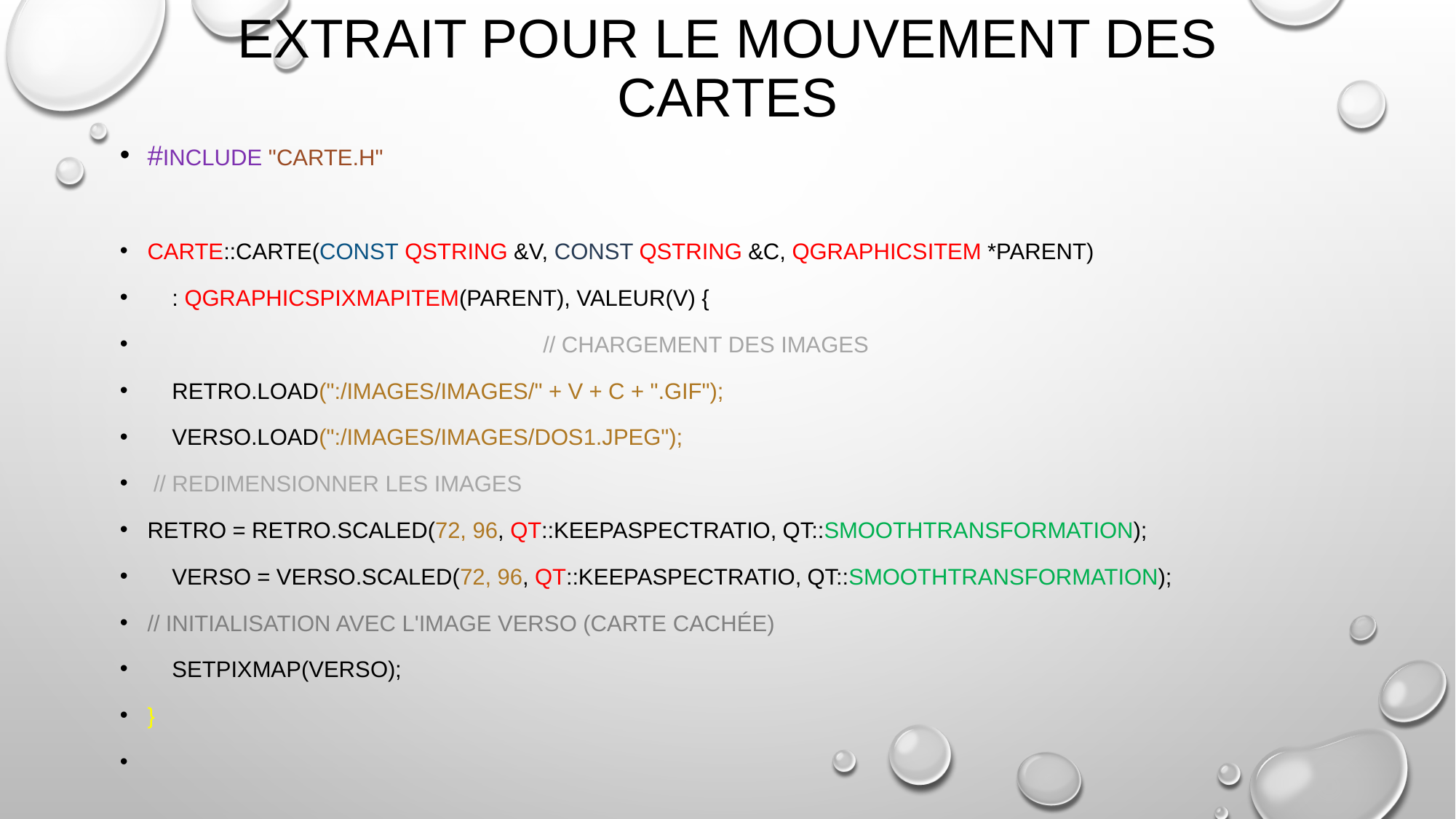

# EXTRAIT POUR LE MOUVEMENT DES CARTES
#include "carte.h"

Carte::Carte(const QString &v, const QString &c, QGraphicsItem *parent)
    : QGraphicsPixmapItem(parent), valeur(v) {
                                                                // Chargement des images
    retro.load(":/images/images/" + v + c + ".gif");
    verso.load(":/images/images/dos1.jpeg");
 // Redimensionner les images
retro = retro.scaled(72, 96, Qt::KeepAspectRatio, Qt::SmoothTransformation);
    verso = verso.scaled(72, 96, Qt::KeepAspectRatio, Qt::SmoothTransformation);
// Initialisation avec l'image verso (carte cachée)
    setPixmap(verso);
}